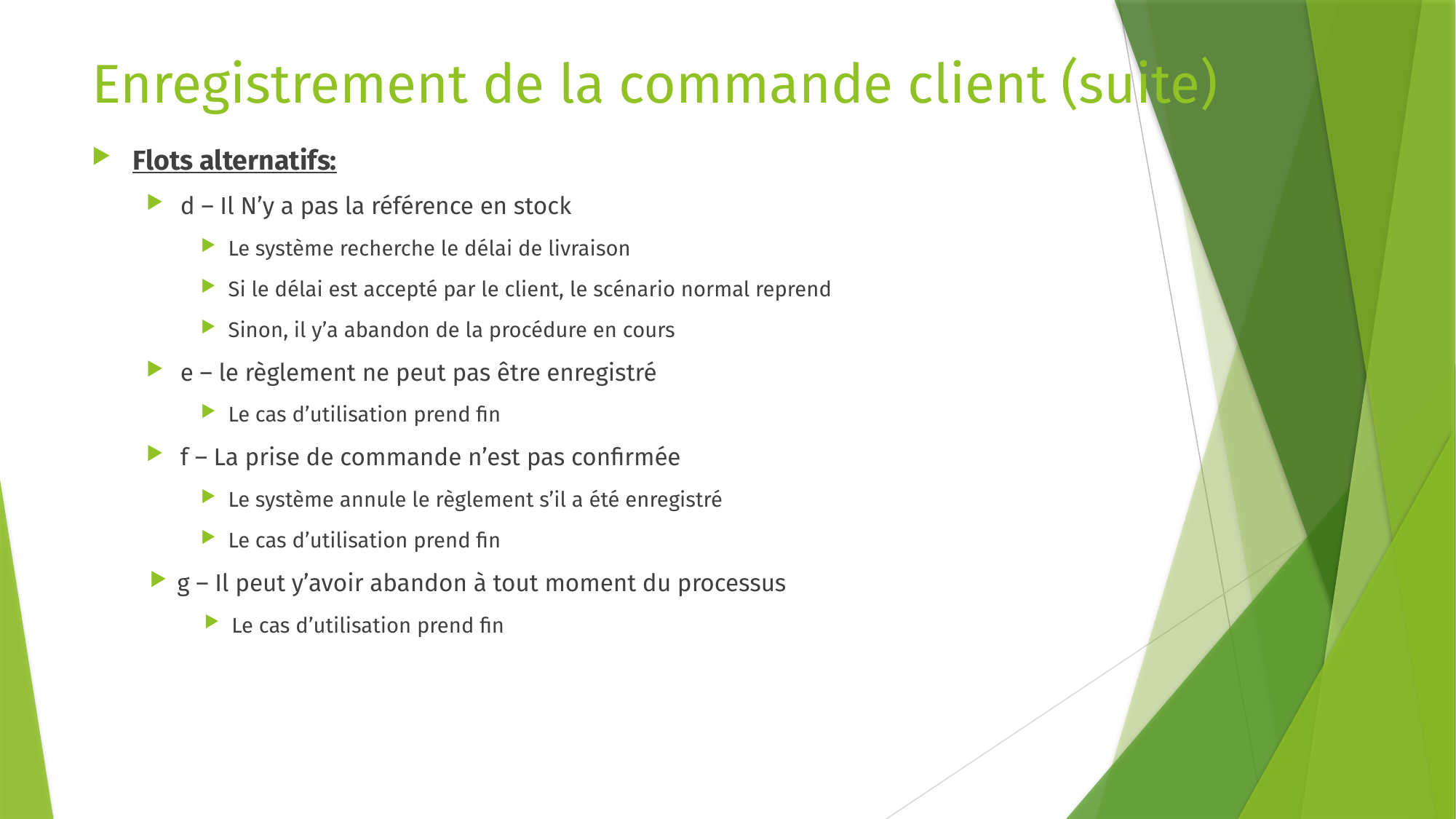

# Enregistrement de la commande client (suite)
Flots alternatifs:
d – Il N’y a pas la référence en stock
Le système recherche le délai de livraison
Si le délai est accepté par le client, le scénario normal reprend
Sinon, il y’a abandon de la procédure en cours
e – le règlement ne peut pas être enregistré
Le cas d’utilisation prend fin
f – La prise de commande n’est pas confirmée
Le système annule le règlement s’il a été enregistré
Le cas d’utilisation prend fin
g – Il peut y’avoir abandon à tout moment du processus
Le cas d’utilisation prend fin